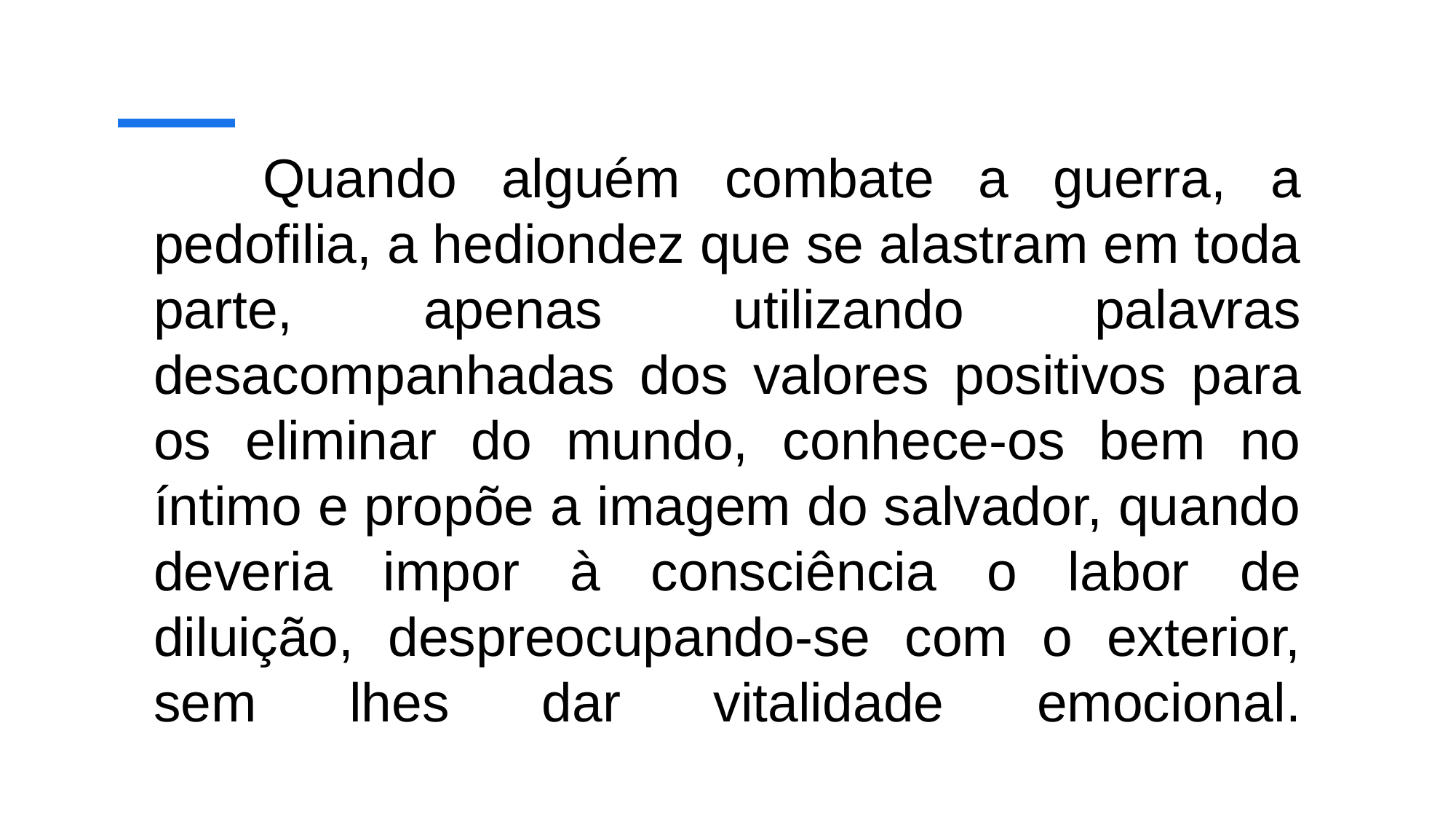

# Quando alguém combate a guerra, a pedofilia, a hediondez que se alastram em toda parte, apenas utilizando palavras desacompanhadas dos valores positivos para os eliminar do mundo, conhece-os bem no íntimo e propõe a imagem do salvador, quando deveria impor à consciência o labor de diluição, despreocupando-se com o exterior, sem lhes dar vitalidade emocional.